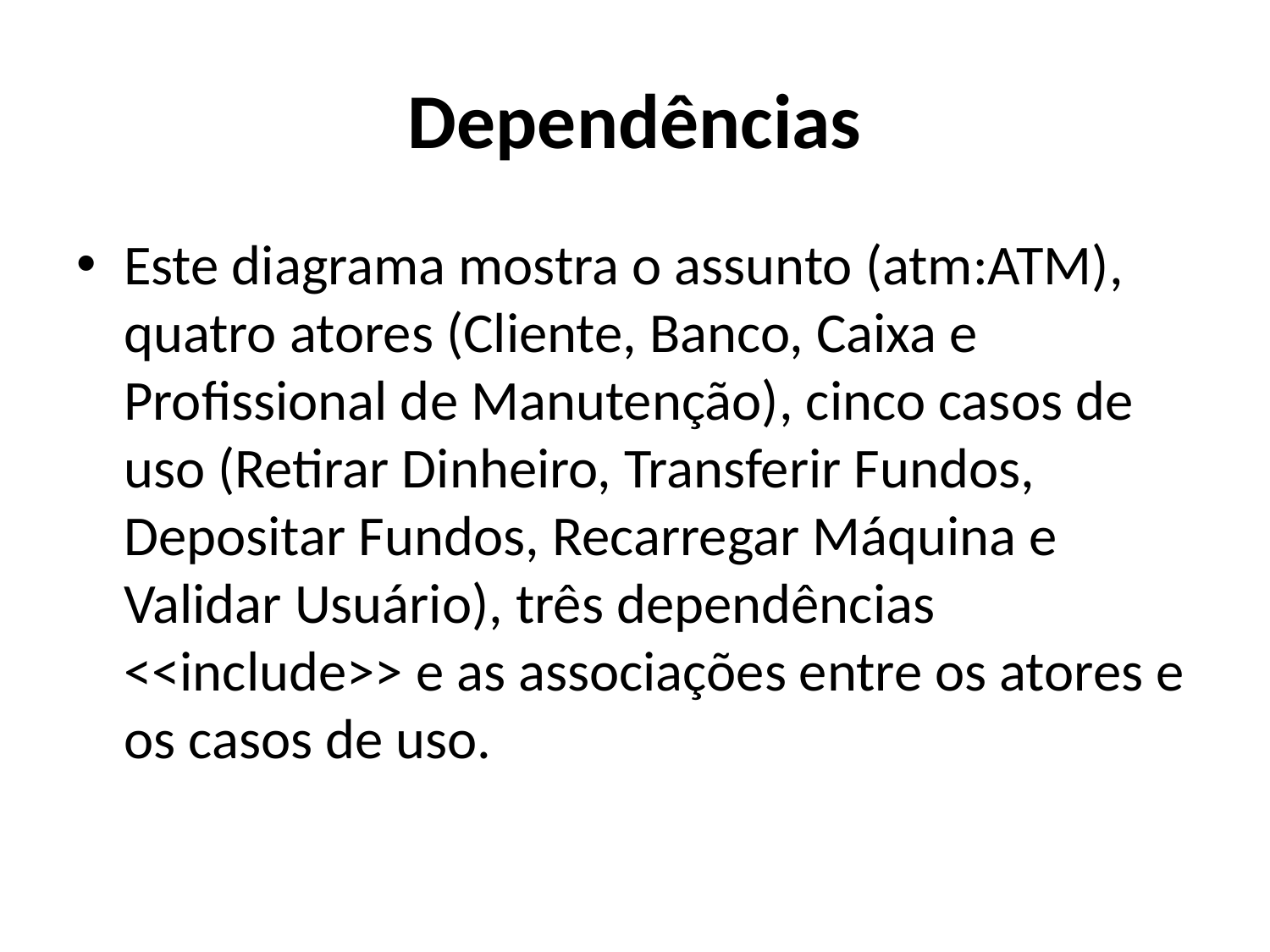

# Dependências
Este diagrama mostra o assunto (atm:ATM), quatro atores (Cliente, Banco, Caixa e Profissional de Manutenção), cinco casos de uso (Retirar Dinheiro, Transferir Fundos, Depositar Fundos, Recarregar Máquina e Validar Usuário), três dependências <<include>> e as associações entre os atores e os casos de uso.